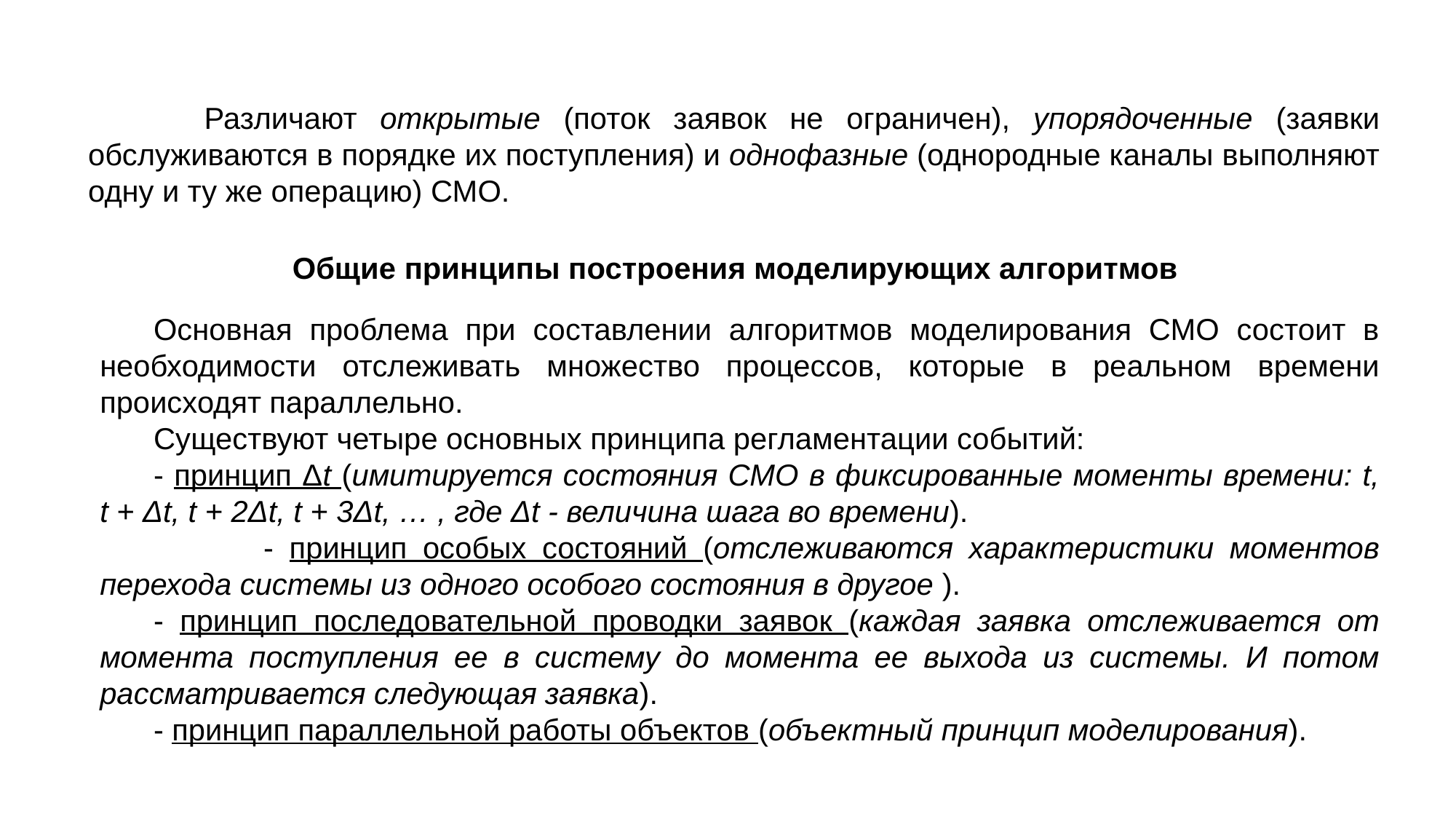

Различают открытые (поток заявок не ограничен), упорядочен­ные (заявки обслуживаются в порядке их поступления) и однофаз­ные (однородные каналы выполняют одну и ту же операцию) СМО.
Общие принципы построения моделирующих алгоритмов
Основная проблема при составлении алгоритмов моделирования СМО состоит в необходимости отслеживать множество процессов, которые в реальном времени происходят параллельно.
Существуют четыре основных принципа регламентации событий:
- принцип Δt (имитируется состояния СМО в фиксированные моменты времени: t, t + Δt, t + 2Δt, t + 3Δt, … , где Δt - величина шага во времени).
       - принцип особых состояний (отслеживаются характеристики моментов перехода системы из одного особого состояния в другое ).
- принцип последовательной проводки заявок (каждая заявка отслеживается от момента поступления ее в систему до момента ее выхода из системы. И потом рассматривается следующая заявка).
- принцип параллельной работы объектов (объектный принцип моделирования).